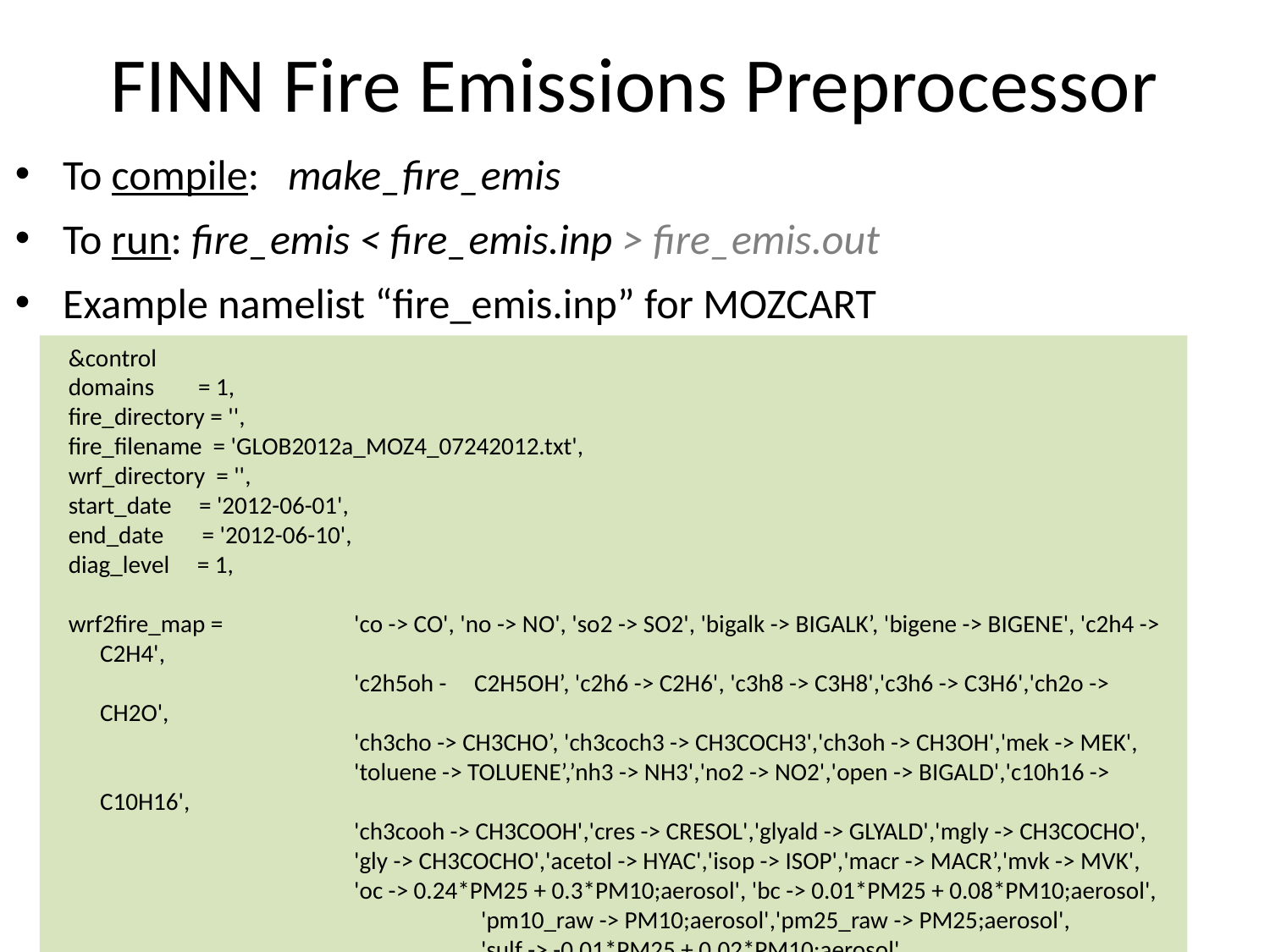

# FINN Fire Emissions Preprocessor
To compile:   make_fire_emis
To run: fire_emis < fire_emis.inp > fire_emis.out
Example namelist “fire_emis.inp” for MOZCART

&control
domains        = 1,
fire_directory = '',
fire_filename  = 'GLOB2012a_MOZ4_07242012.txt',
wrf_directory  = '',
start_date     = '2012-06-01',
end_date       = '2012-06-10',
diag_level     = 1,

wrf2fire_map = 	'co -> CO', 'no -> NO', 'so2 -> SO2', 'bigalk -> BIGALK’, 'bigene -> BIGENE', 'c2h4 -> C2H4',
                             	'c2h5oh -     C2H5OH’, 'c2h6 -> C2H6', 'c3h8 -> C3H8','c3h6 -> C3H6','ch2o -> CH2O',
                             	'ch3cho -> CH3CHO’, 'ch3coch3 -> CH3COCH3','ch3oh -> CH3OH','mek -> MEK',
                             	'toluene -> TOLUENE’,’nh3 -> NH3','no2 -> NO2','open -> BIGALD','c10h16 -> C10H16',
	              		'ch3cooh -> CH3COOH','cres -> CRESOL','glyald -> GLYALD','mgly -> CH3COCHO',
                             	'gly -> CH3COCHO','acetol -> HYAC','isop -> ISOP','macr -> MACR’,'mvk -> MVK',
	              		'oc -> 0.24*PM25 + 0.3*PM10;aerosol', 'bc -> 0.01*PM25 + 0.08*PM10;aerosol',
		        		'pm10_raw -> PM10;aerosol','pm25_raw -> PM25;aerosol',
		        		'sulf -> -0.01*PM25 + 0.02*PM10;aerosol',
		        		'pm25 -> 0.36*PM25;aerosol','pm10 -> -0.61*PM25 + 0.61*PM10;aerosol’
/